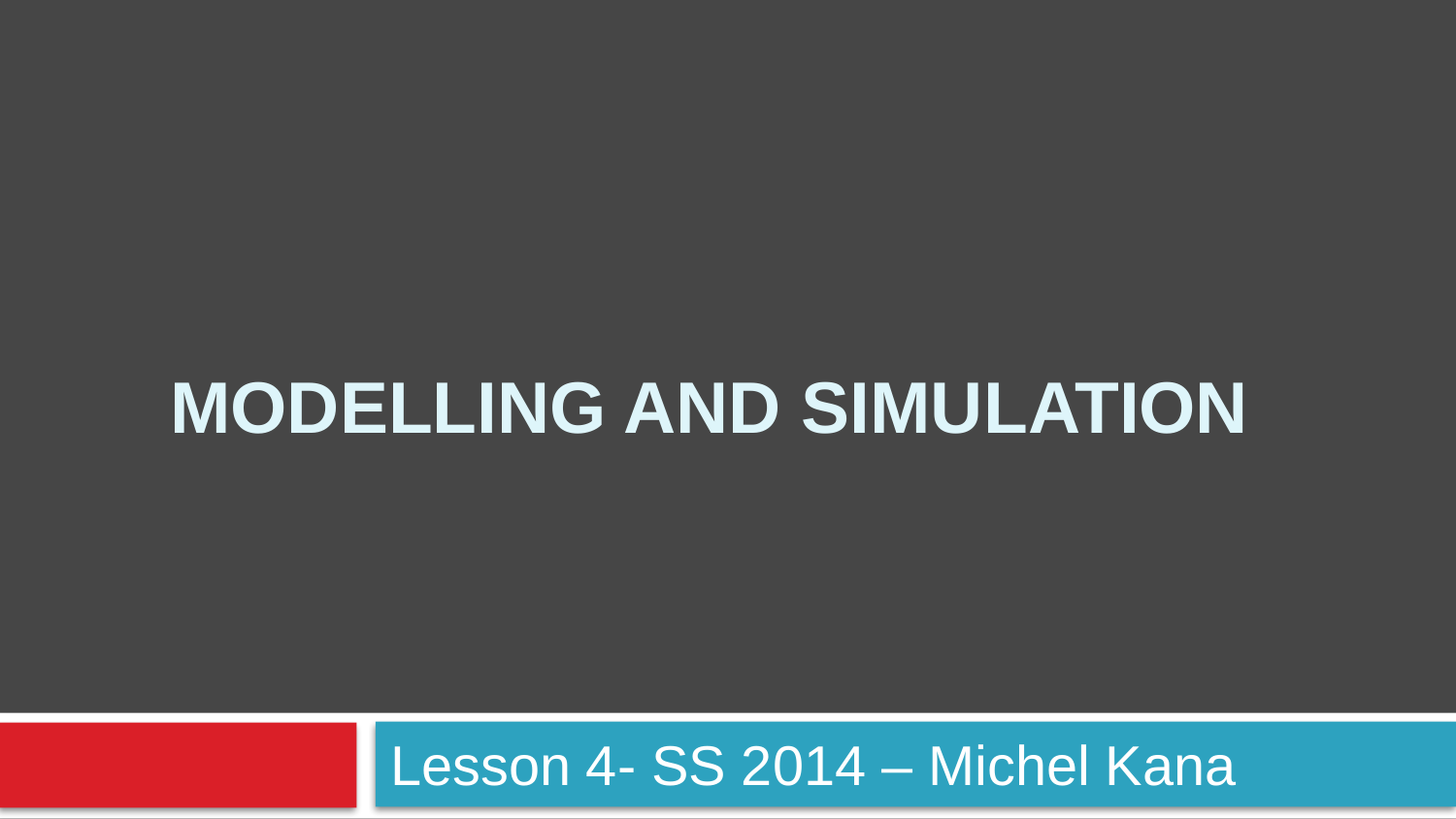

# Modelling and Simulation
Lesson 4- SS 2014 – Michel Kana